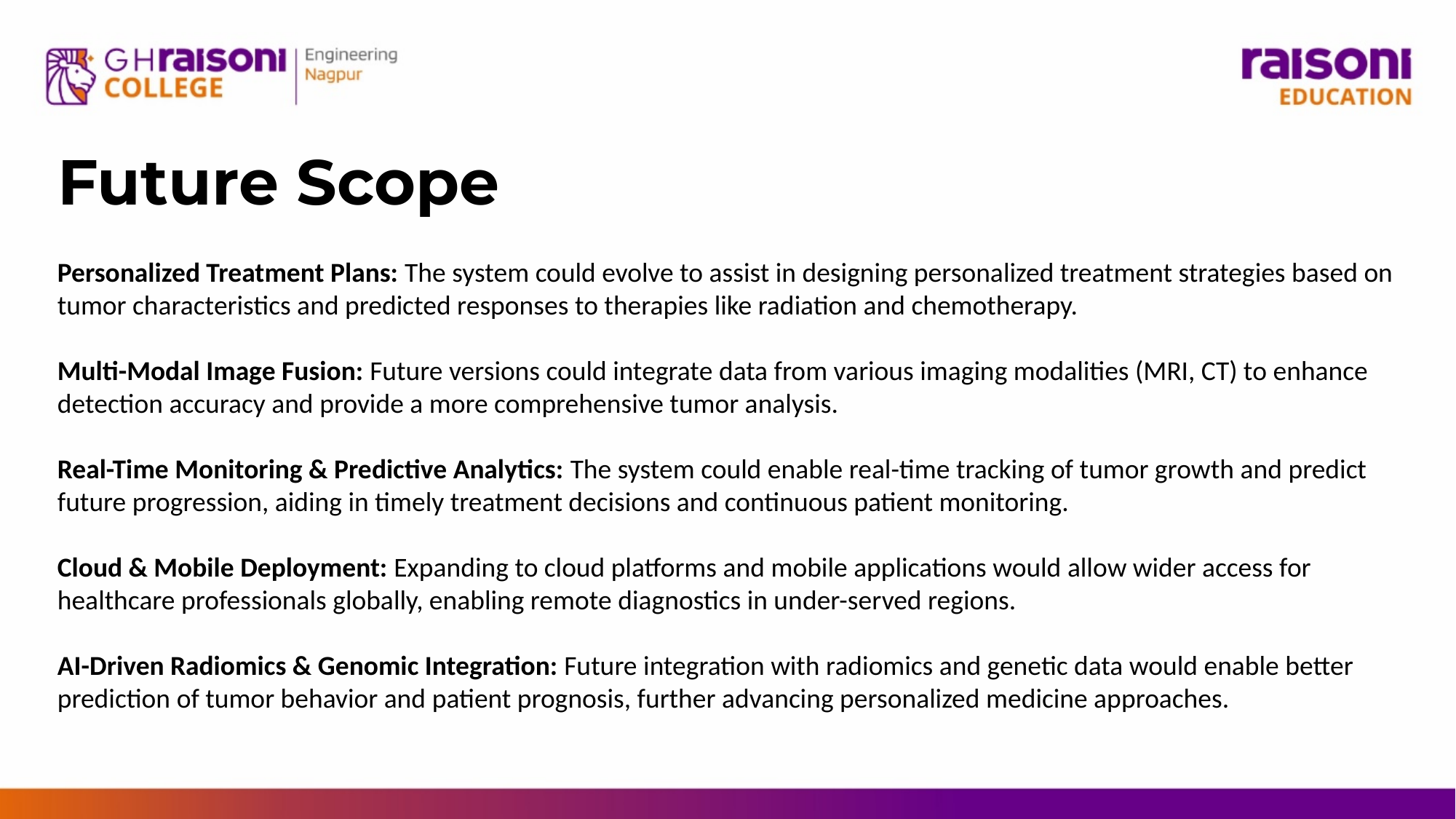

Future Scope
Personalized Treatment Plans: The system could evolve to assist in designing personalized treatment strategies based on tumor characteristics and predicted responses to therapies like radiation and chemotherapy.

Multi-Modal Image Fusion: Future versions could integrate data from various imaging modalities (MRI, CT) to enhance detection accuracy and provide a more comprehensive tumor analysis.

Real-Time Monitoring & Predictive Analytics: The system could enable real-time tracking of tumor growth and predict future progression, aiding in timely treatment decisions and continuous patient monitoring.

Cloud & Mobile Deployment: Expanding to cloud platforms and mobile applications would allow wider access for healthcare professionals globally, enabling remote diagnostics in under-served regions.

AI-Driven Radiomics & Genomic Integration: Future integration with radiomics and genetic data would enable better prediction of tumor behavior and patient prognosis, further advancing personalized medicine approaches.